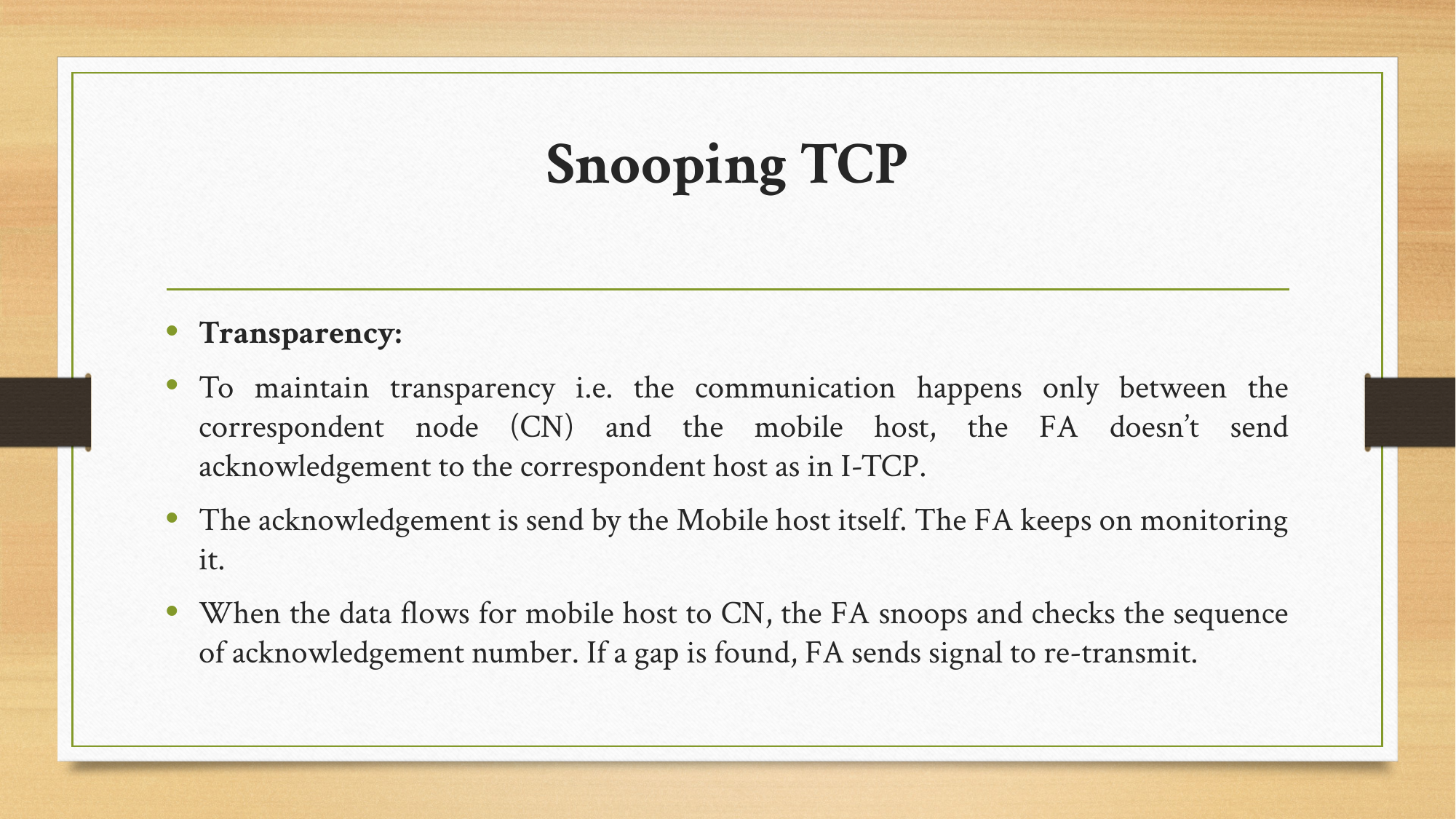

# Snooping TCP
Transparency:
To maintain transparency i.e. the communication happens only between the correspondent node (CN) and the mobile host, the FA doesn’t send acknowledgement to the correspondent host as in I-TCP.
The acknowledgement is send by the Mobile host itself. The FA keeps on monitoring it.
When the data flows for mobile host to CN, the FA snoops and checks the sequence of acknowledgement number. If a gap is found, FA sends signal to re-transmit.